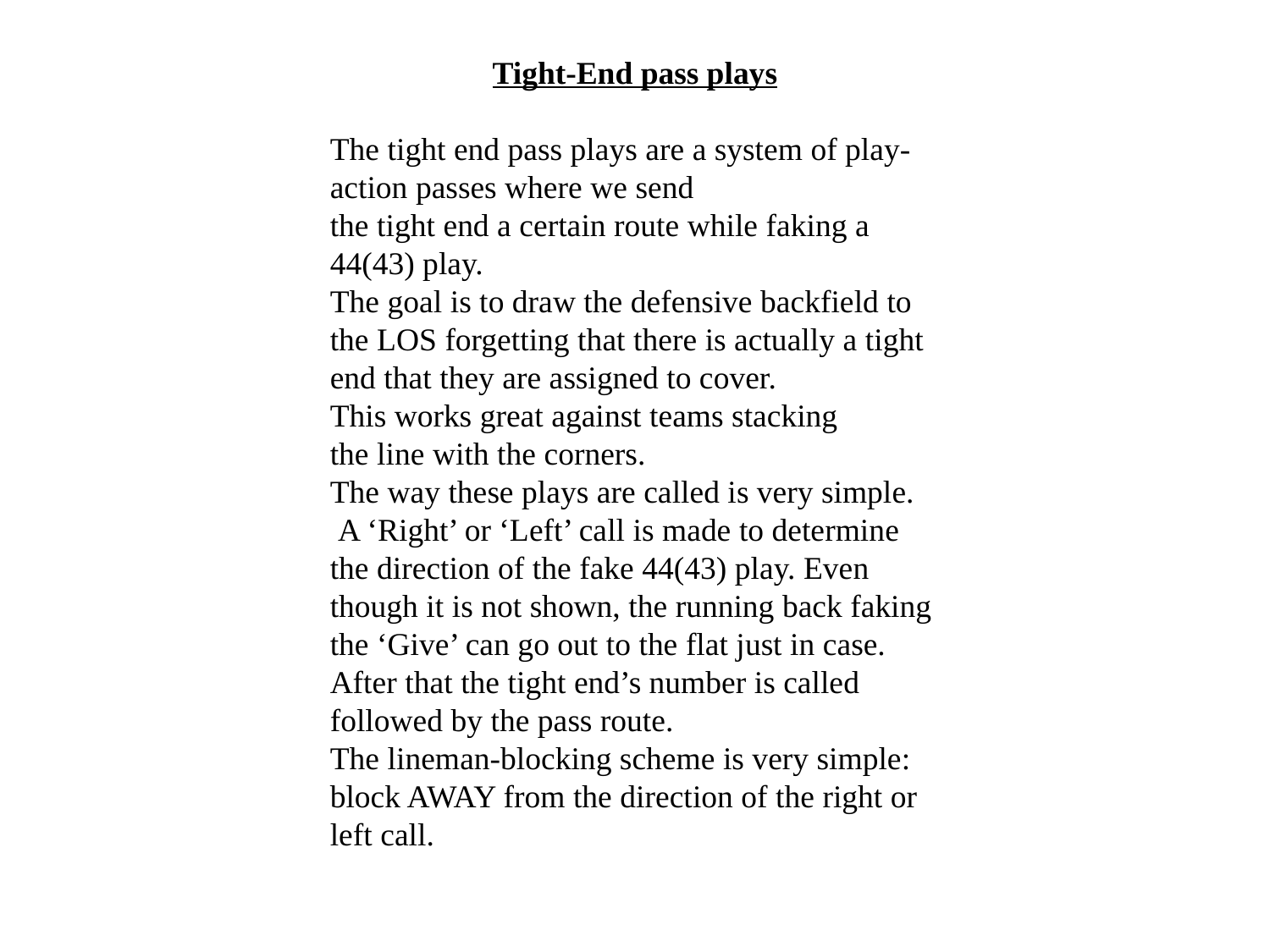

Tight-End pass plays

The tight end pass plays are a system of play-action passes where we send
the tight end a certain route while faking a 44(43) play.
The goal is to draw the defensive backfield to the LOS forgetting that there is actually a tight
end that they are assigned to cover.
This works great against teams stacking
the line with the corners.
The way these plays are called is very simple.
 A ‘Right’ or ‘Left’ call is made to determine the direction of the fake 44(43) play. Even though it is not shown, the running back faking the ‘Give’ can go out to the flat just in case. After that the tight end’s number is called followed by the pass route.
The lineman-blocking scheme is very simple: block AWAY from the direction of the right or left call.